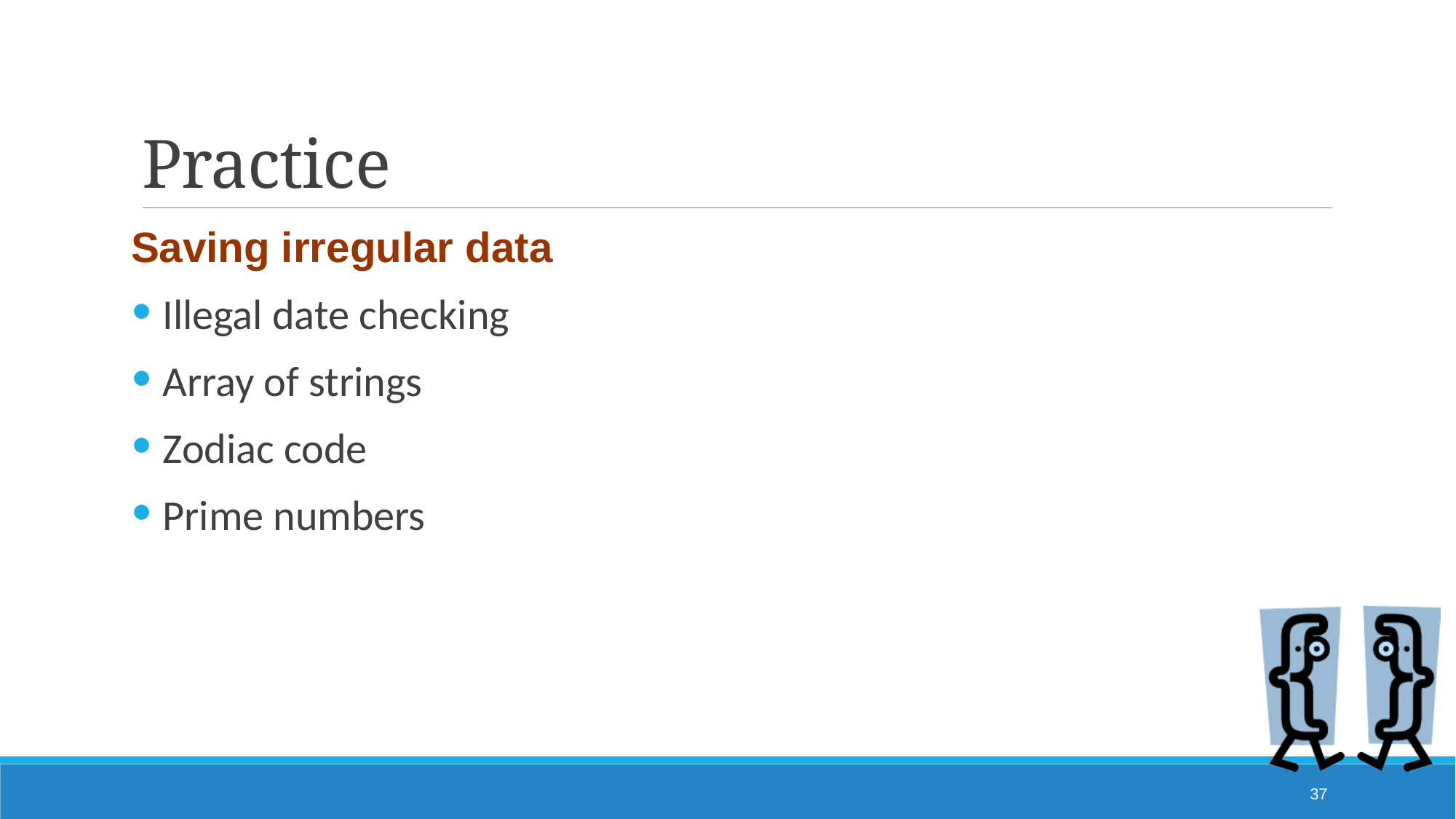

# Practice
Saving irregular data
Illegal date checking
Array of strings
Zodiac code
Prime numbers
37